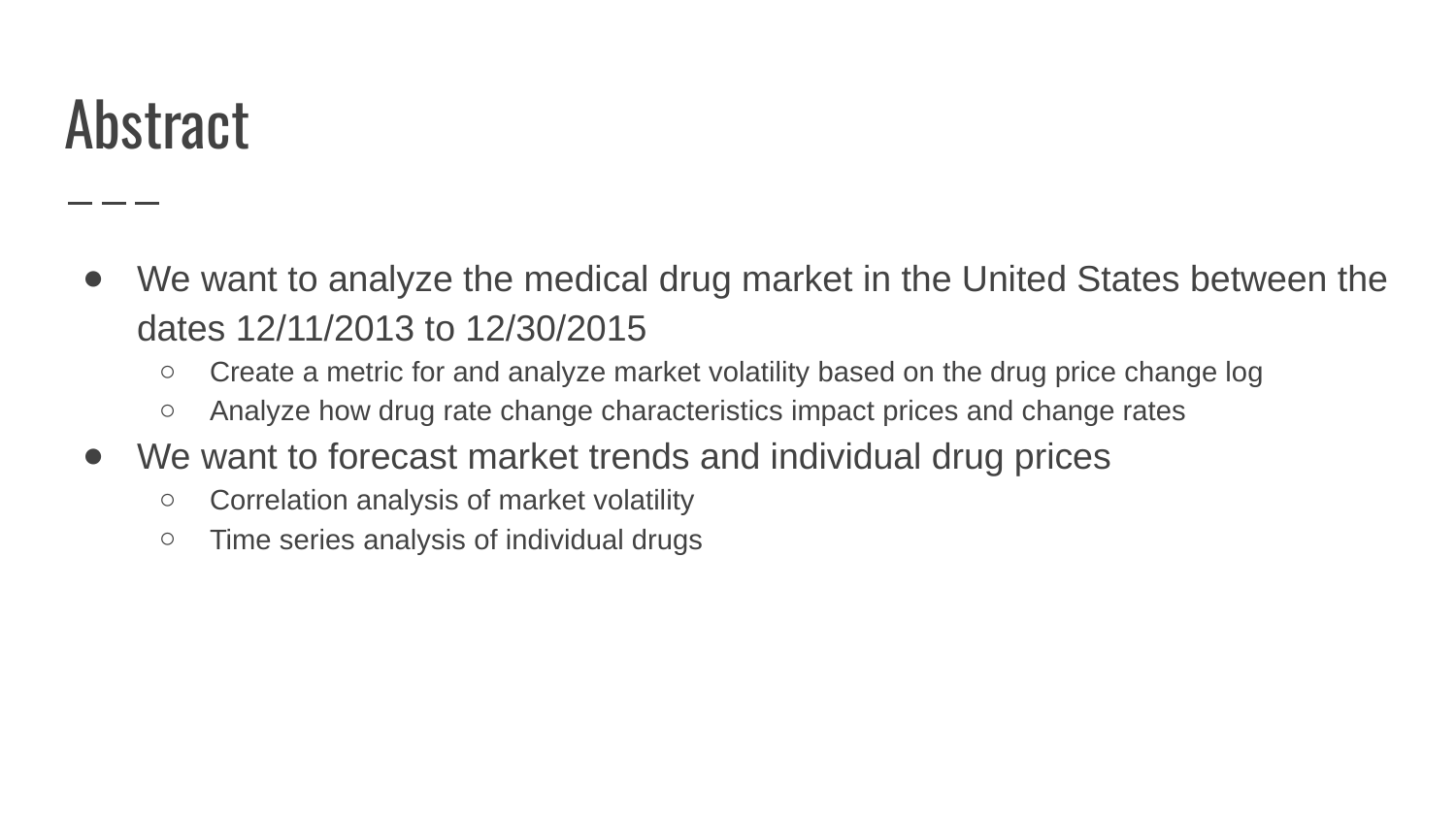

# Abstract
We want to analyze the medical drug market in the United States between the dates 12/11/2013 to 12/30/2015
Create a metric for and analyze market volatility based on the drug price change log
Analyze how drug rate change characteristics impact prices and change rates
We want to forecast market trends and individual drug prices
Correlation analysis of market volatility
Time series analysis of individual drugs